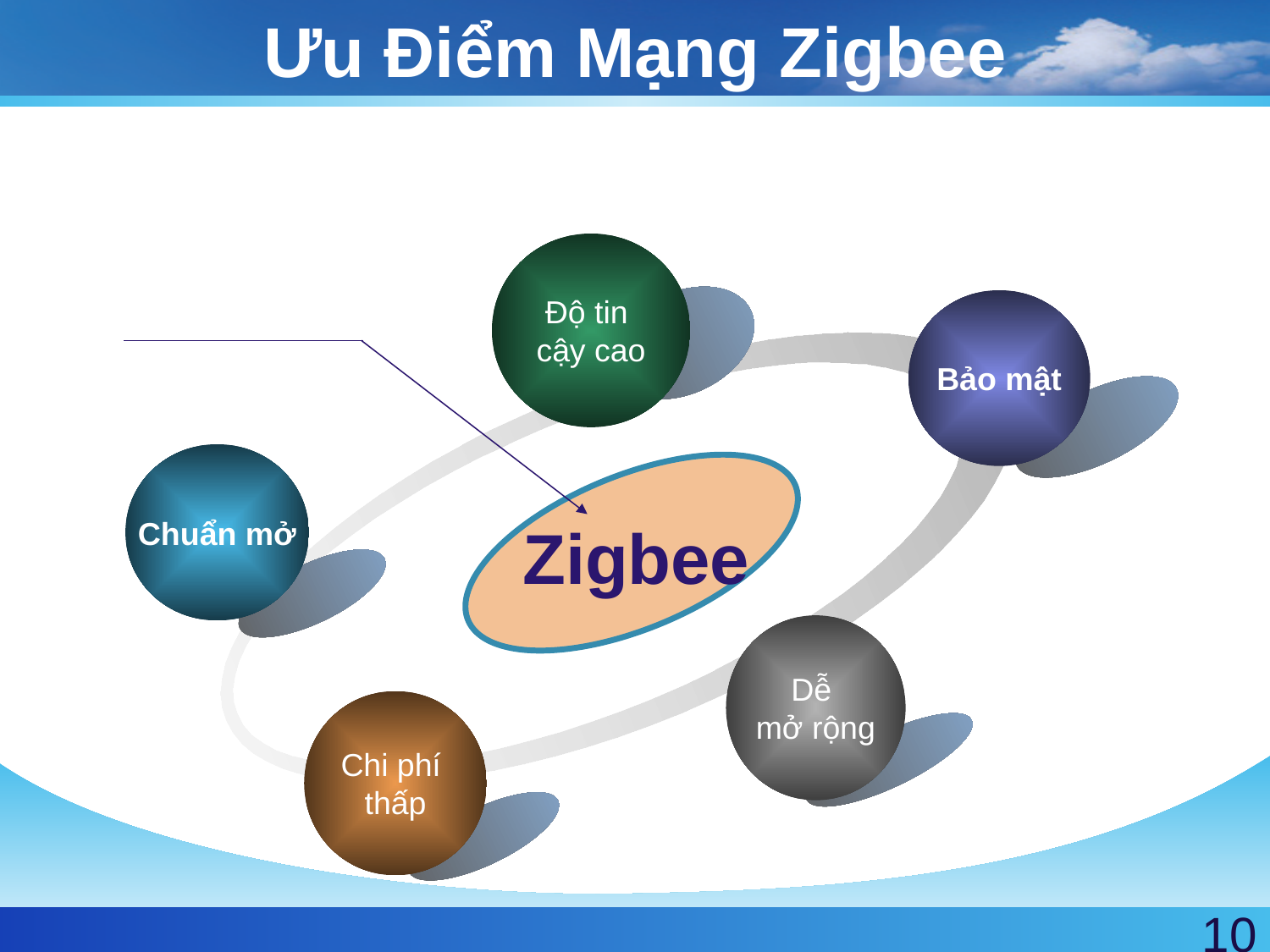

# Ưu Điểm Mạng Zigbee
Độ tin
cậy cao

Bảo mật

Chuẩn mở

Zigbee
Dễ
mở rộng

Chi phí
thấp

10